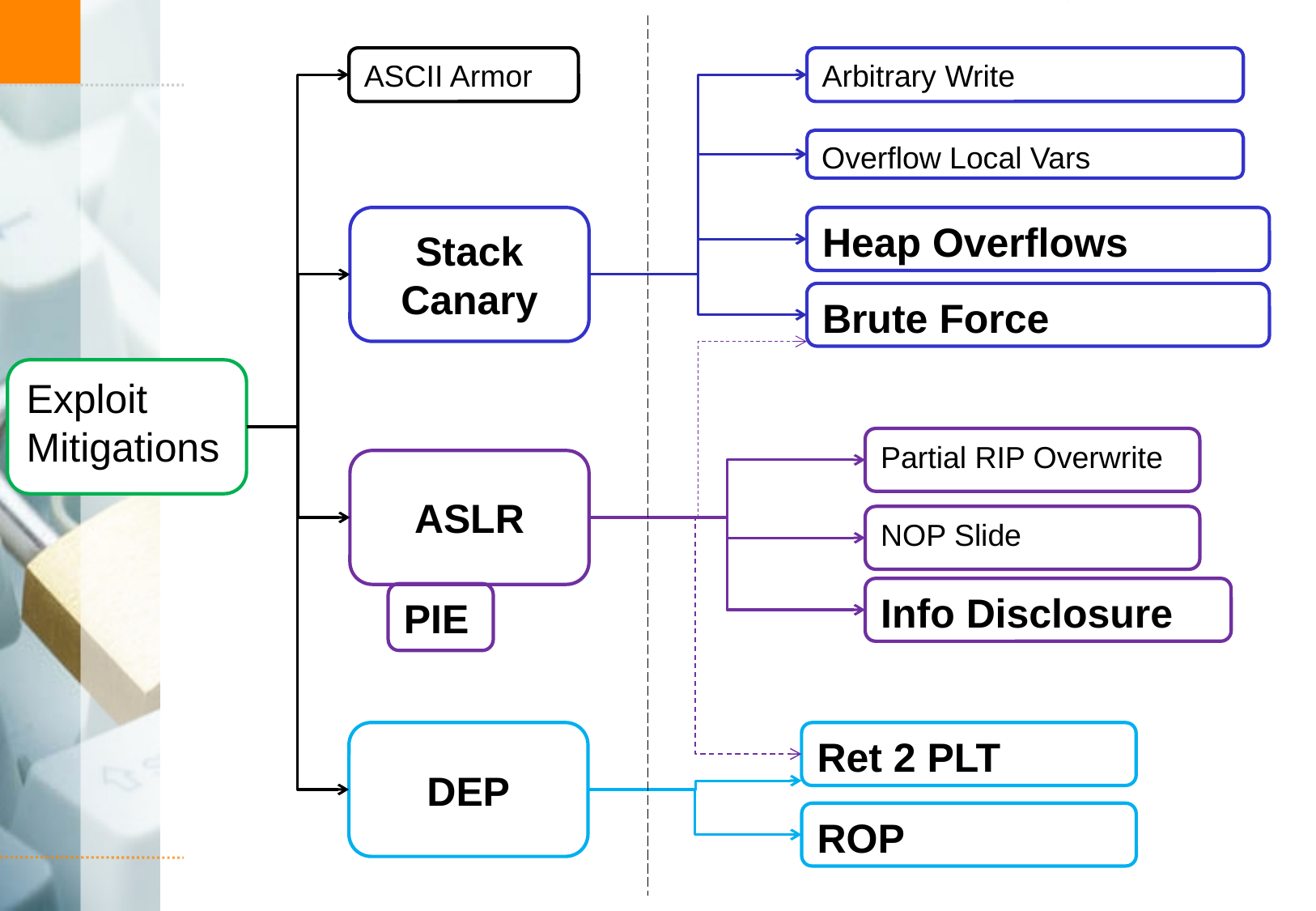

ASCII Armor
Arbitrary Write
Overflow Local Vars
Stack Canary
Heap Overflows
Brute Force
Exploit
Mitigations
Partial RIP Overwrite
ASLR
NOP Slide
Info Disclosure
PIE
DEP
Ret 2 PLT
ROP